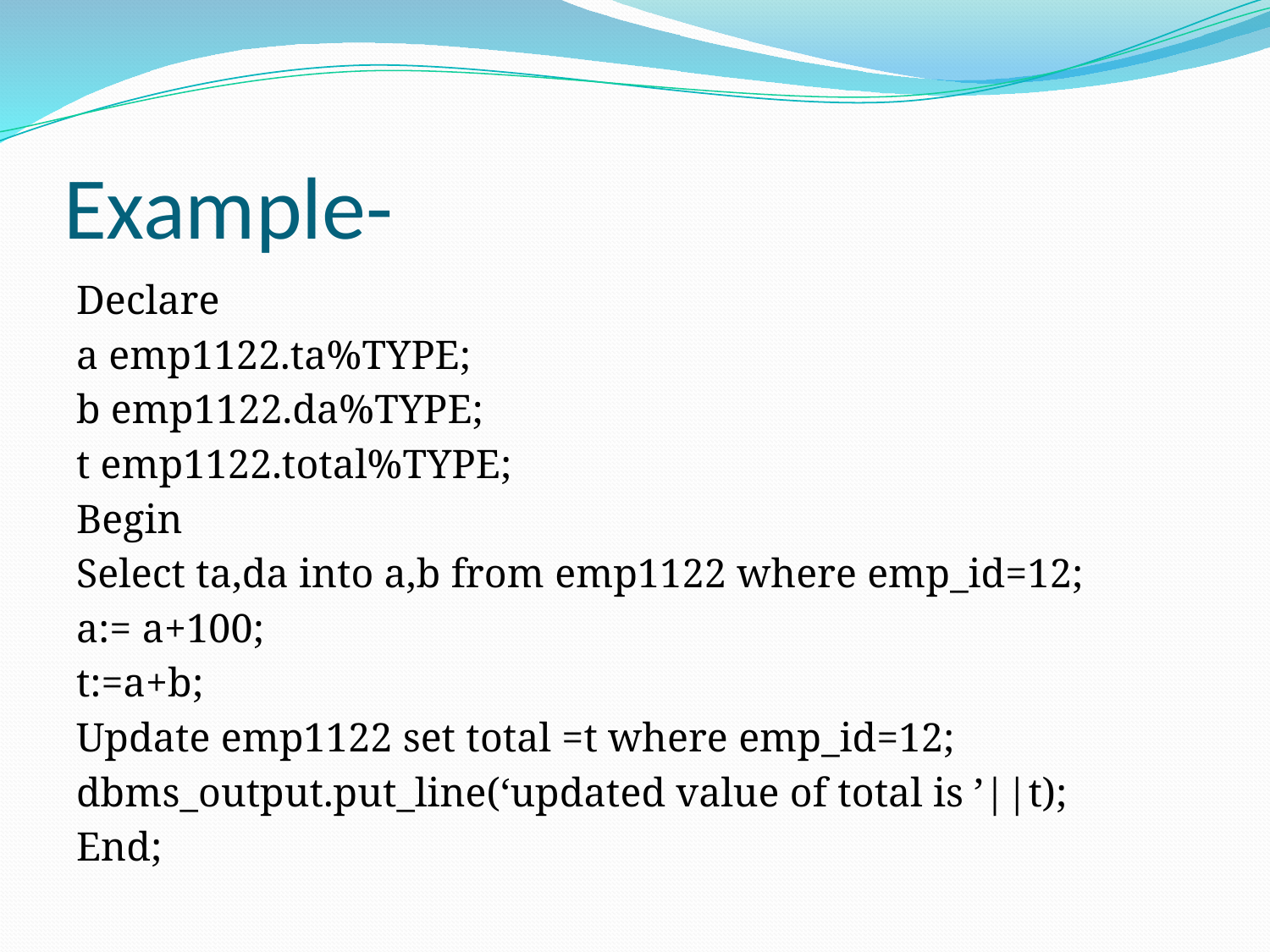

# Example-
Declare
a emp1122.ta%TYPE;
b emp1122.da%TYPE;
t emp1122.total%TYPE;
Begin
Select ta,da into a,b from emp1122 where emp_id=12;
a:= a+100;
t:=a+b;
Update emp1122 set total =t where emp_id=12;
dbms_output.put_line(‘updated value of total is ’||t);
End;